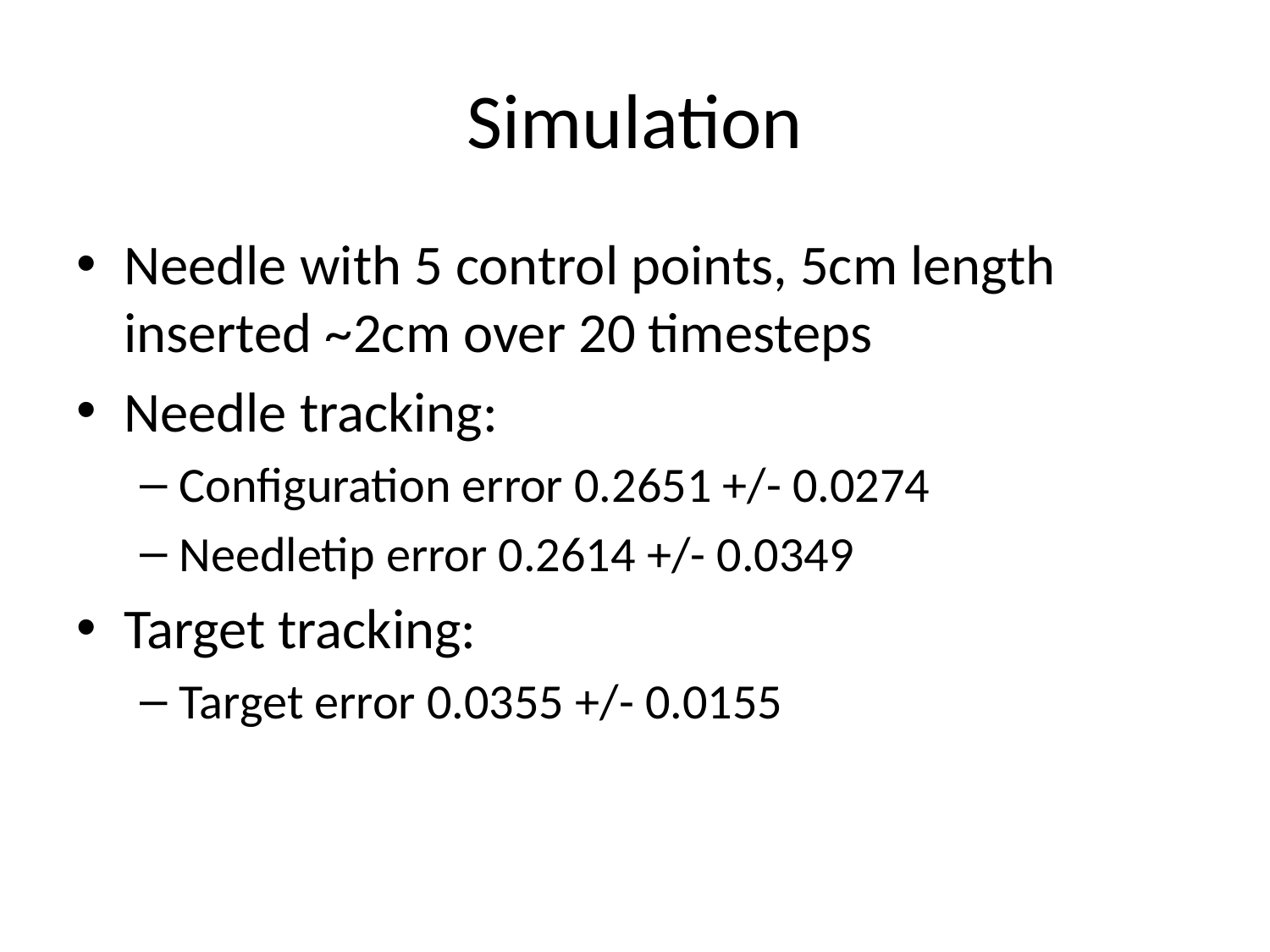

# Simulation
Needle with 5 control points, 5cm length inserted ~2cm over 20 timesteps
Needle tracking:
Configuration error 0.2651 +/- 0.0274
Needletip error 0.2614 +/- 0.0349
Target tracking:
Target error 0.0355 +/- 0.0155